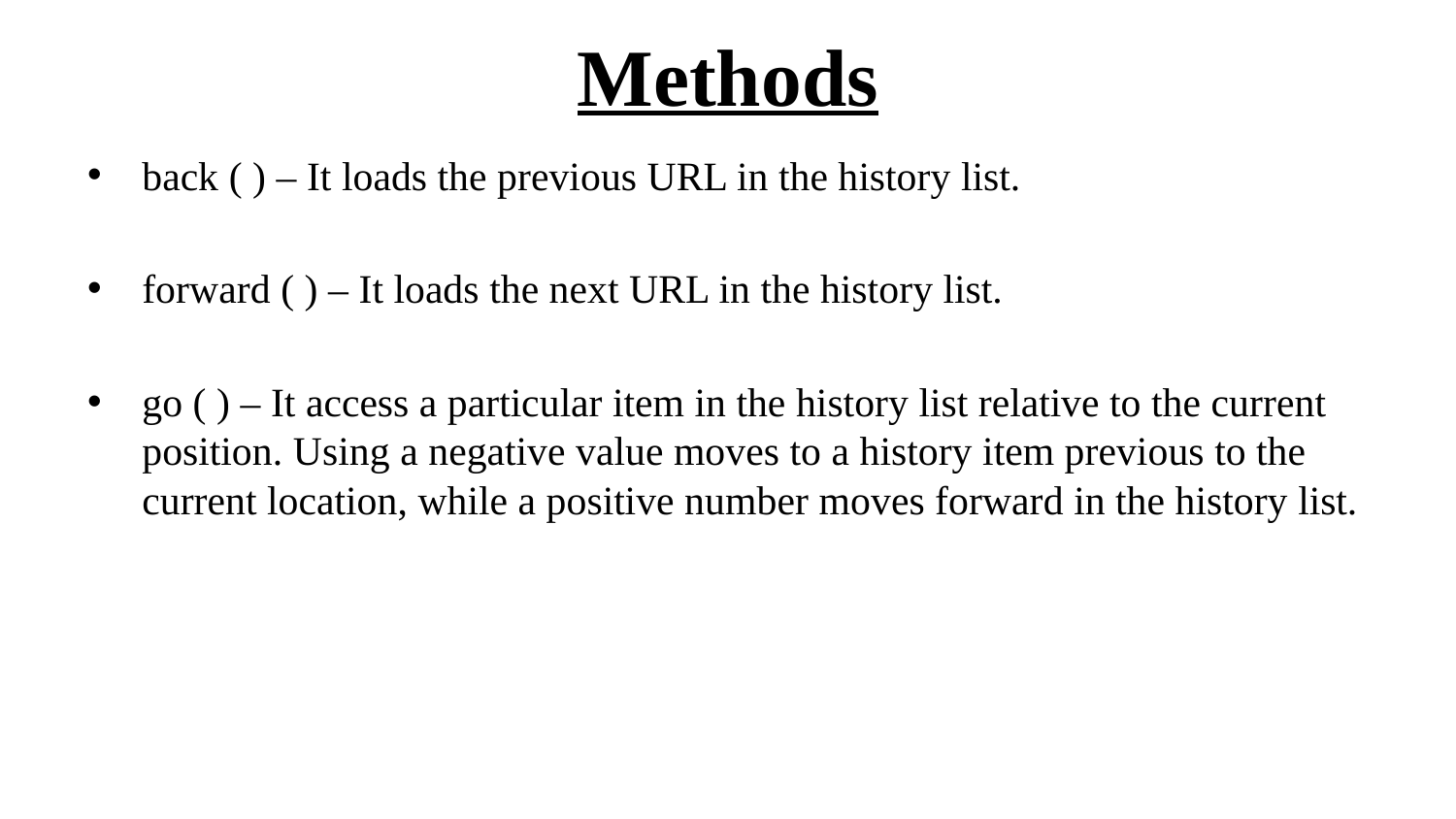

# Methods
back ( ) – It loads the previous URL in the history list.

forward ( ) – It loads the next URL in the history list.

go ( ) – It access a particular item in the history list relative to the current position. Using a negative value moves to a history item previous to the current location, while a positive number moves forward in the history list.